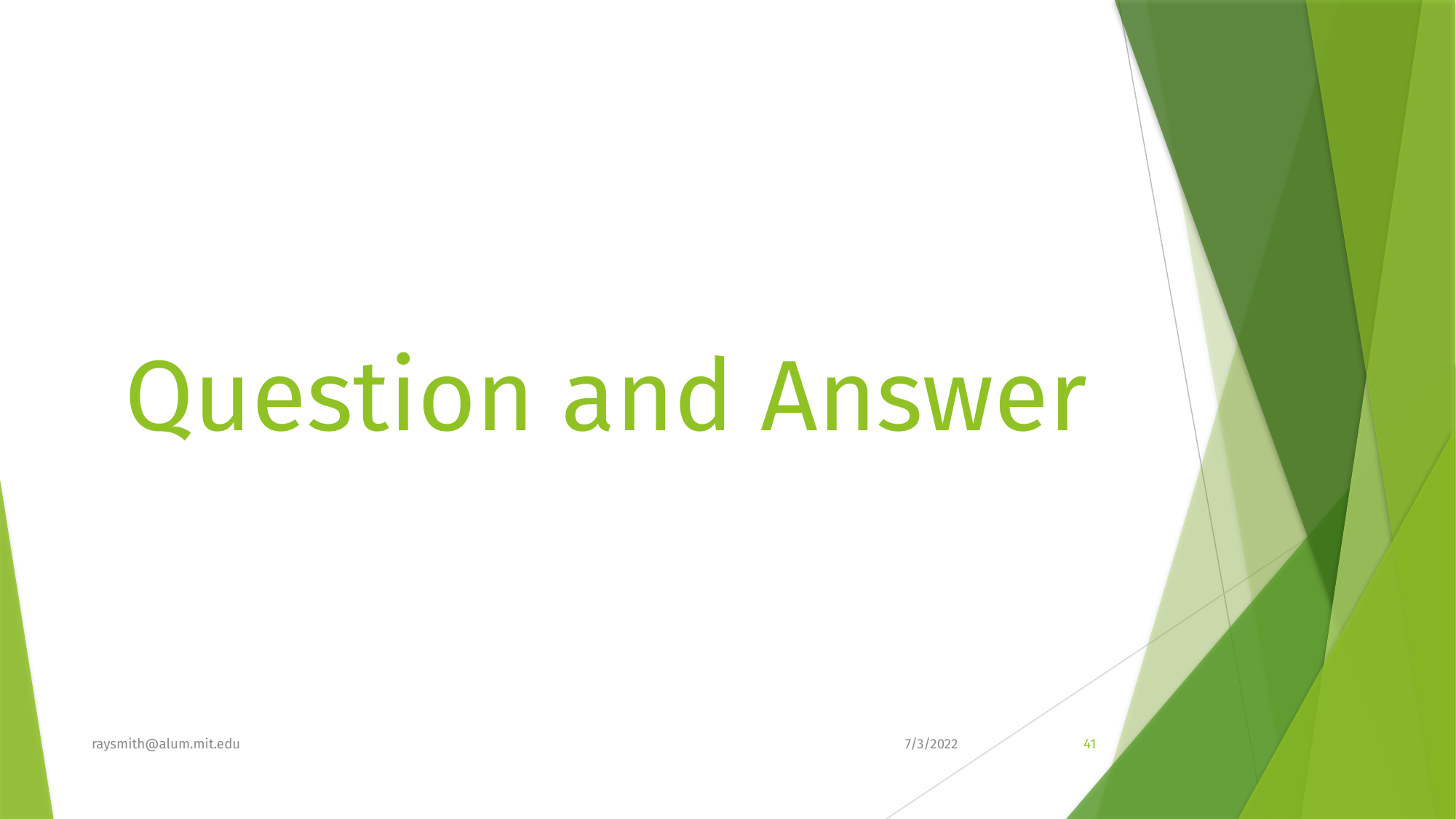

# Question and Answer
raysmith@alum.mit.edu
7/3/2022
41